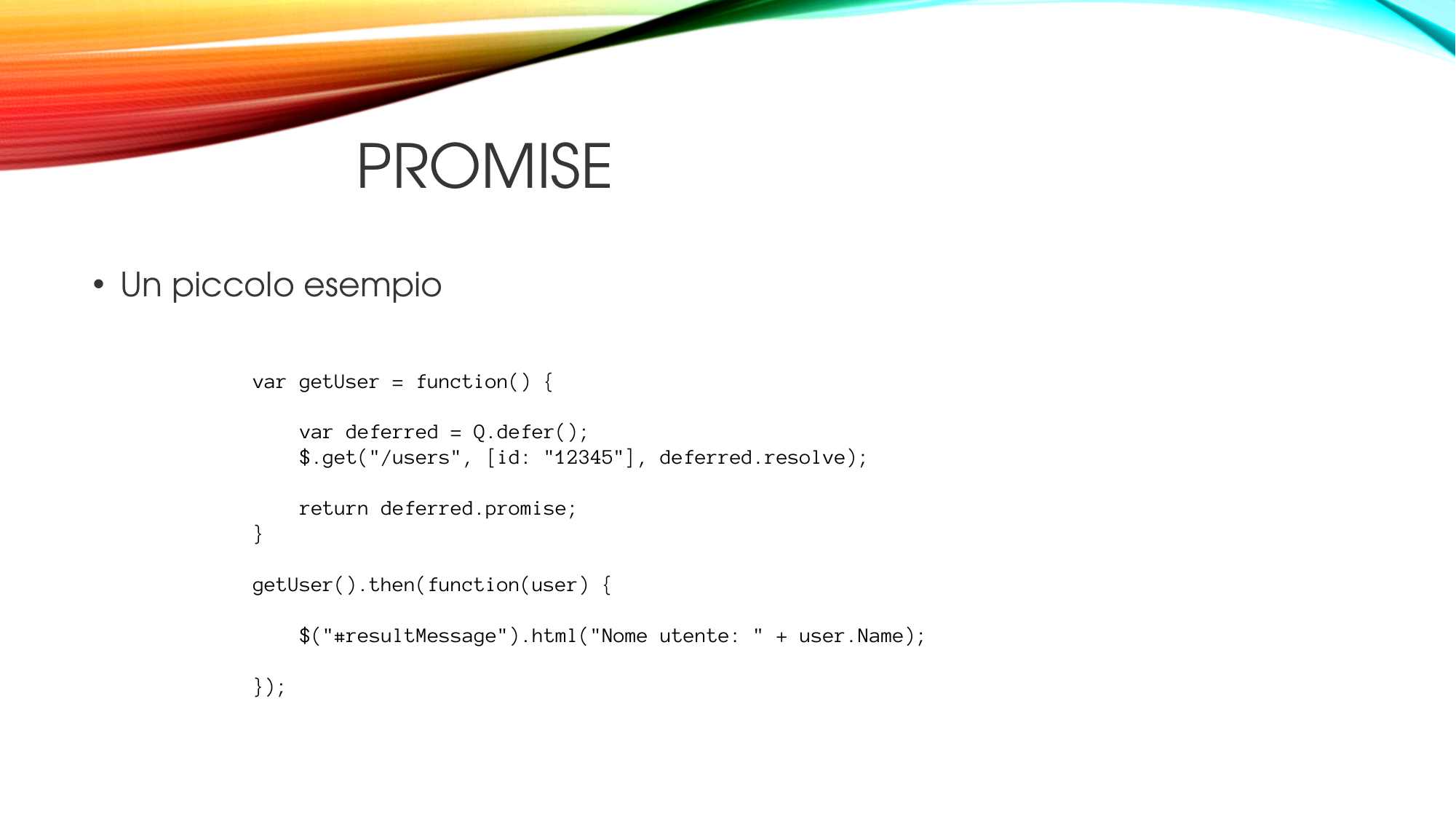

# PROMISE
Un piccolo esempio
var getUser = function() {

    var deferred = Q.defer();
    $.get("/users", [id: "12345"], deferred.resolve);

    return deferred.promise;
}

getUser().then(function(user) {

    $("#resultMessage").html("Nome utente: " + user.Name);

});